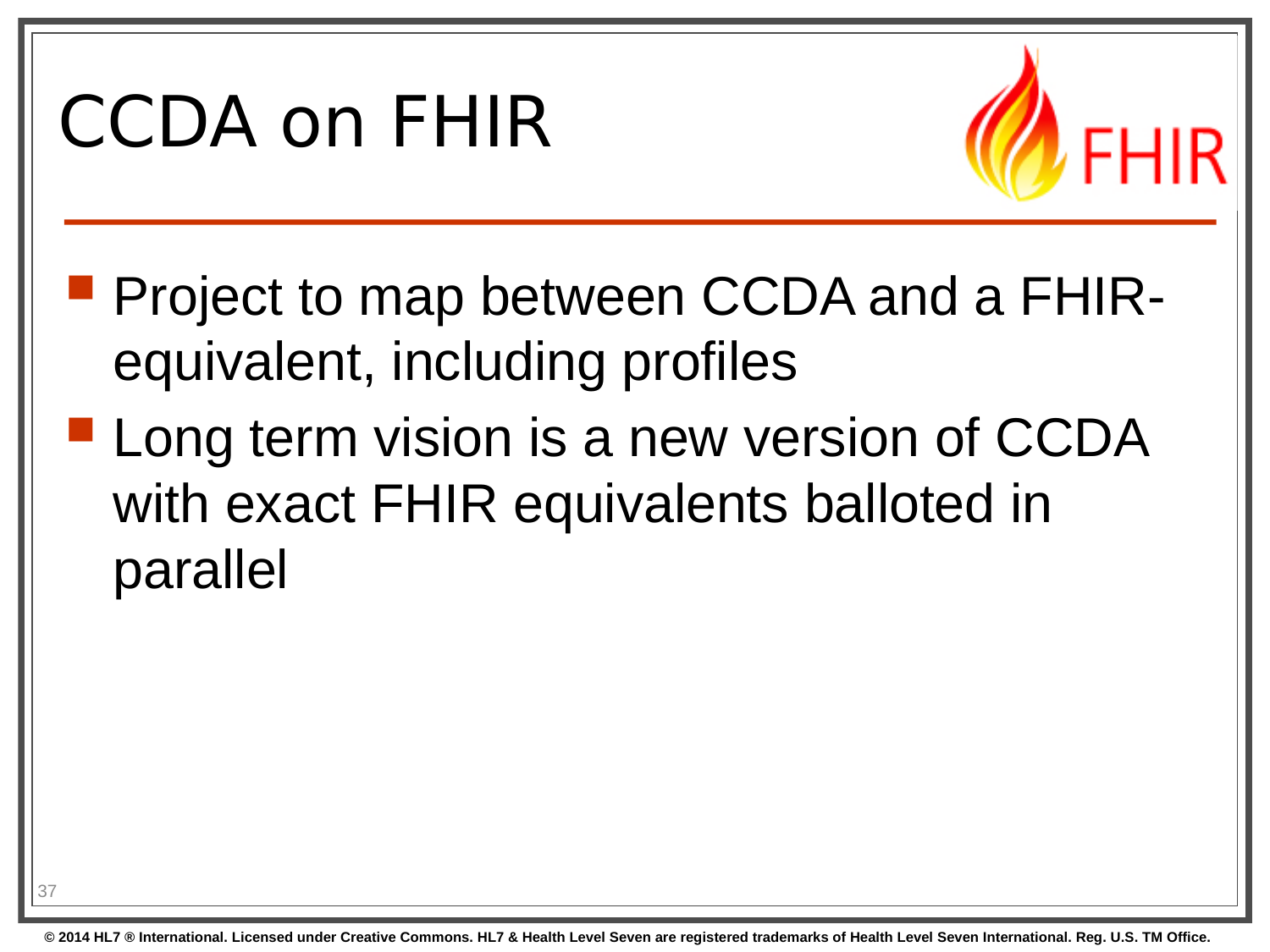

# CCDA on FHIR
Project to map between CCDA and a FHIR-equivalent, including profiles
Long term vision is a new version of CCDA with exact FHIR equivalents balloted in parallel
37